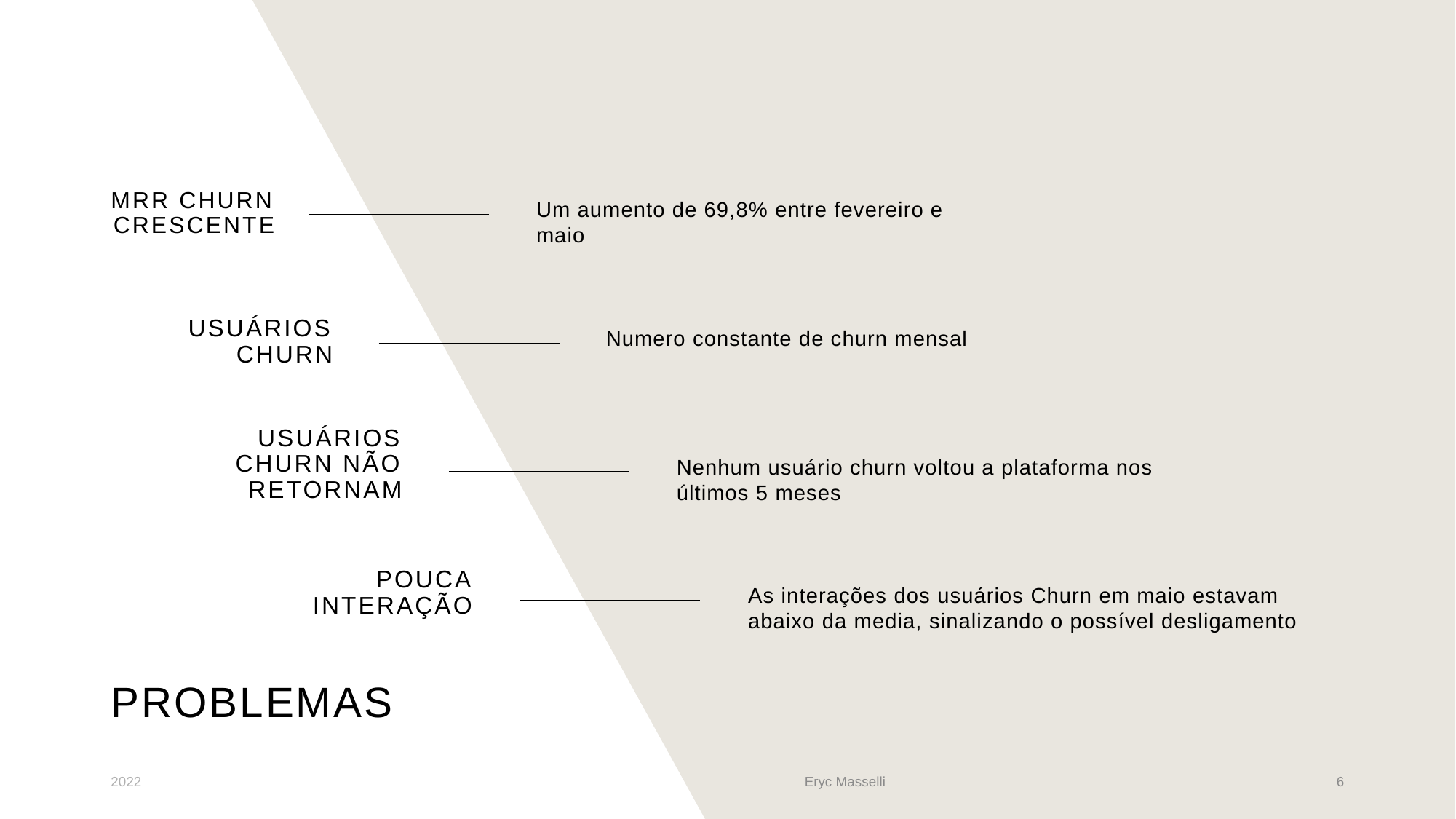

MRR Churn Crescente
Um aumento de 69,8% entre fevereiro e maio

Usuários Churn
Numero constante de churn mensal
Usuários Churn não Retornam
Nenhum usuário churn voltou a plataforma nos últimos 5 meses
Pouca Interação
As interações dos usuários Churn em maio estavam abaixo da media, sinalizando o possível desligamento

# Problemas
2022
Eryc Masselli
6